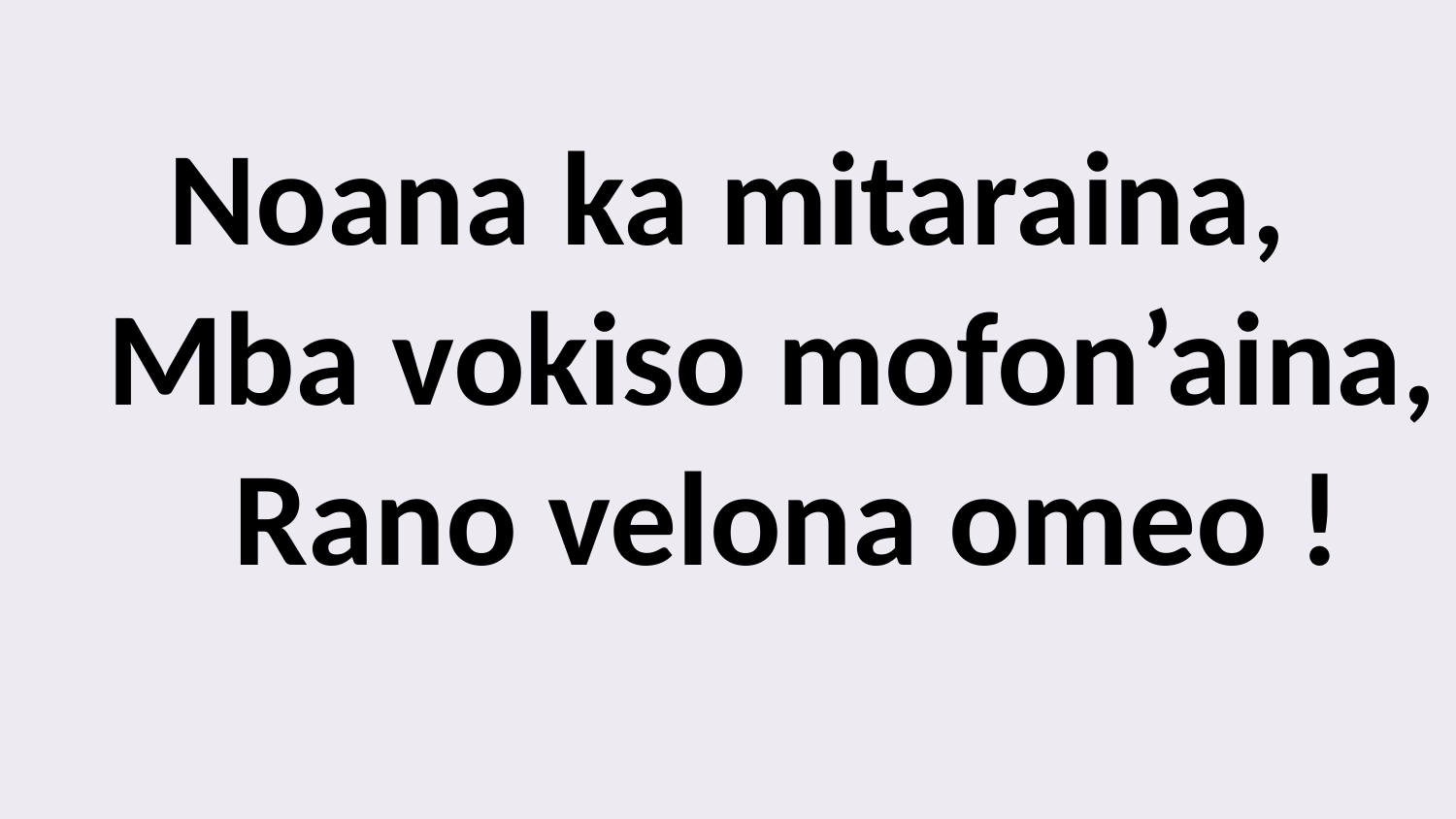

Noana ka mitaraina,
   Mba vokiso mofon’aina,
    Rano velona omeo !